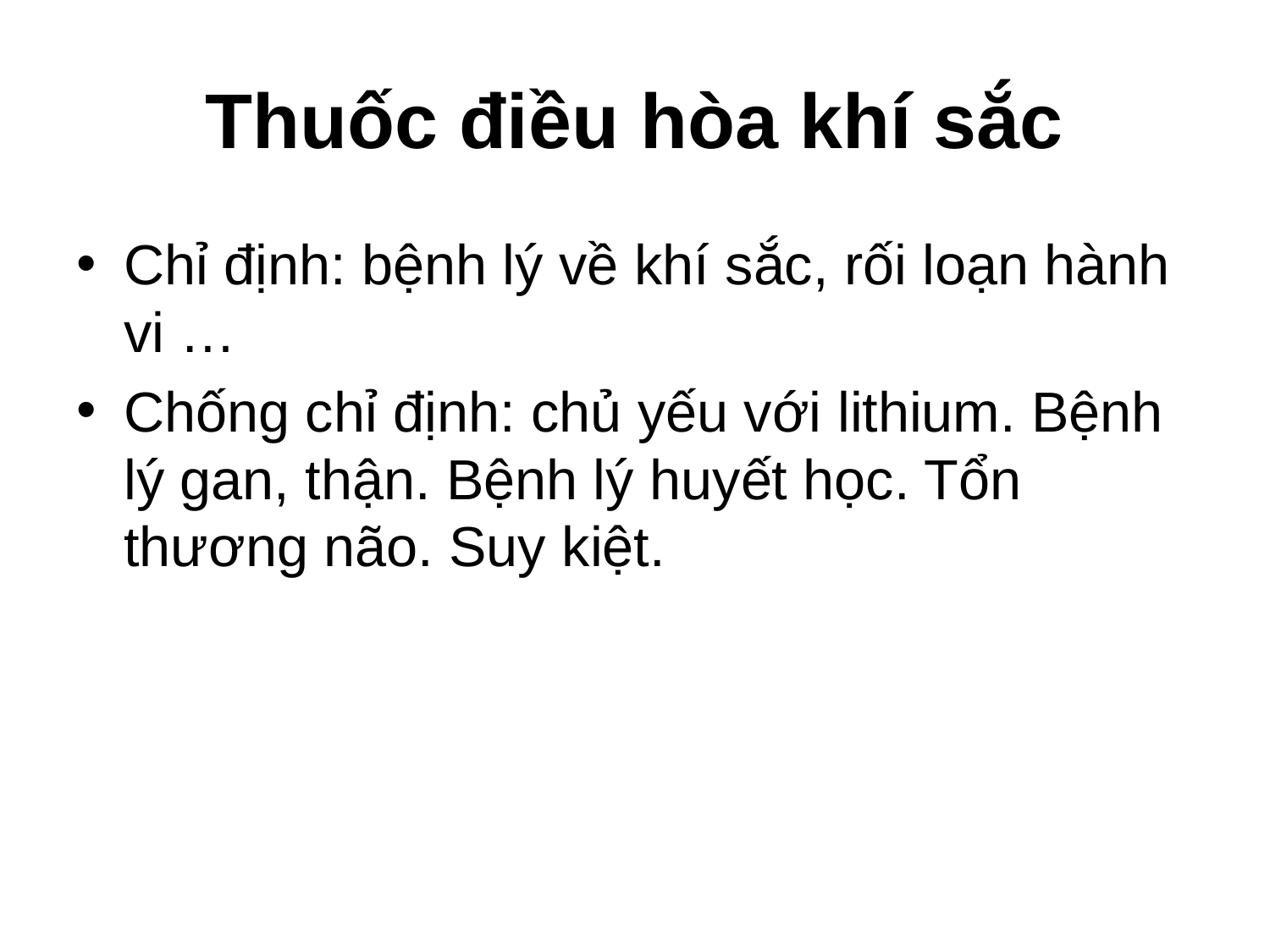

# Thuốc điều hòa khí sắc
Chỉ định: bệnh lý về khí sắc, rối loạn hành vi …
Chống chỉ định: chủ yếu với lithium. Bệnh lý gan, thận. Bệnh lý huyết học. Tổn thương não. Suy kiệt.